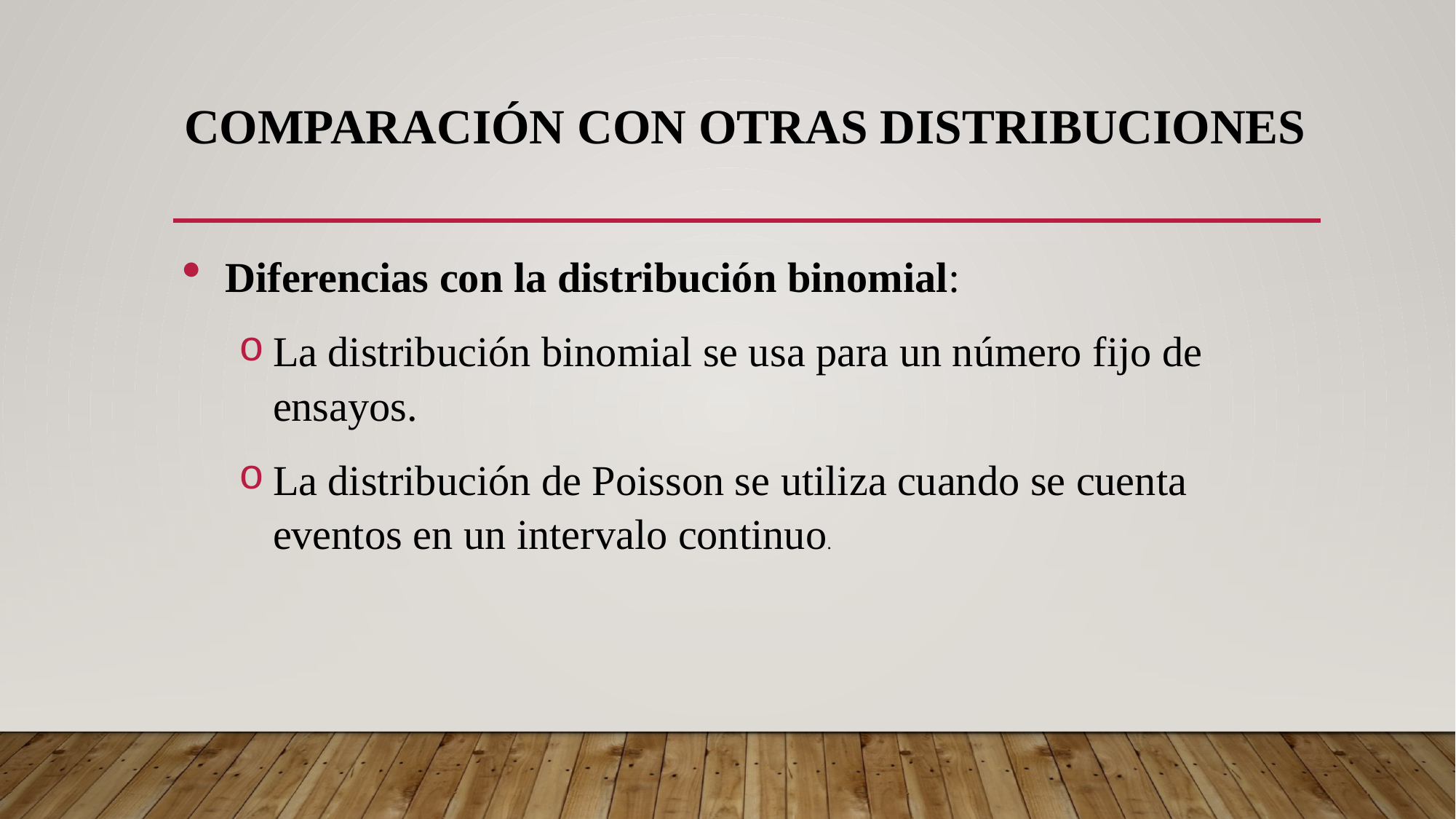

# Comparación con Otras Distribuciones
Diferencias con la distribución binomial:
La distribución binomial se usa para un número fijo de ensayos.
La distribución de Poisson se utiliza cuando se cuenta eventos en un intervalo continuo.